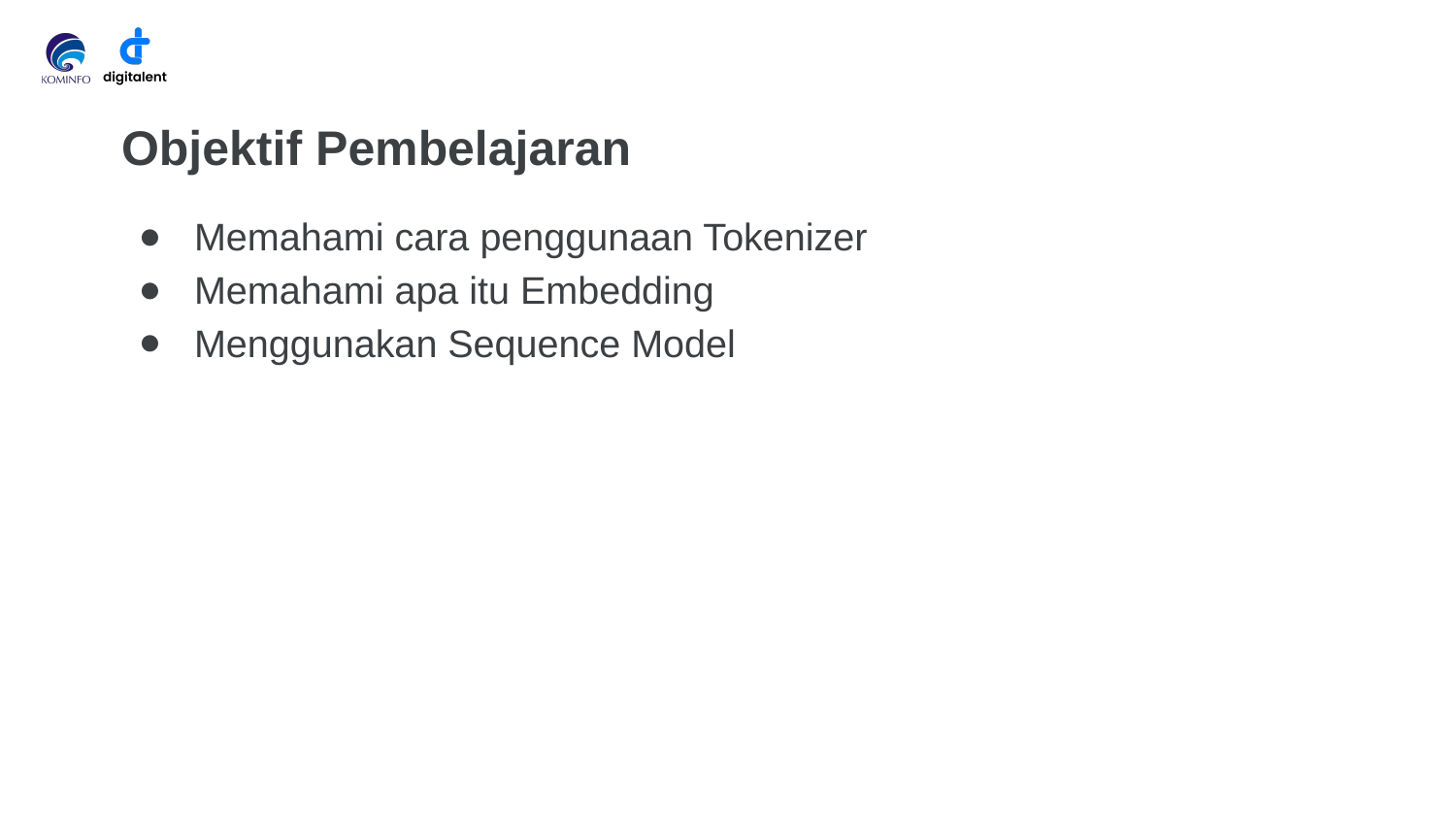

# Objektif Pembelajaran
Memahami cara penggunaan Tokenizer
Memahami apa itu Embedding
Menggunakan Sequence Model